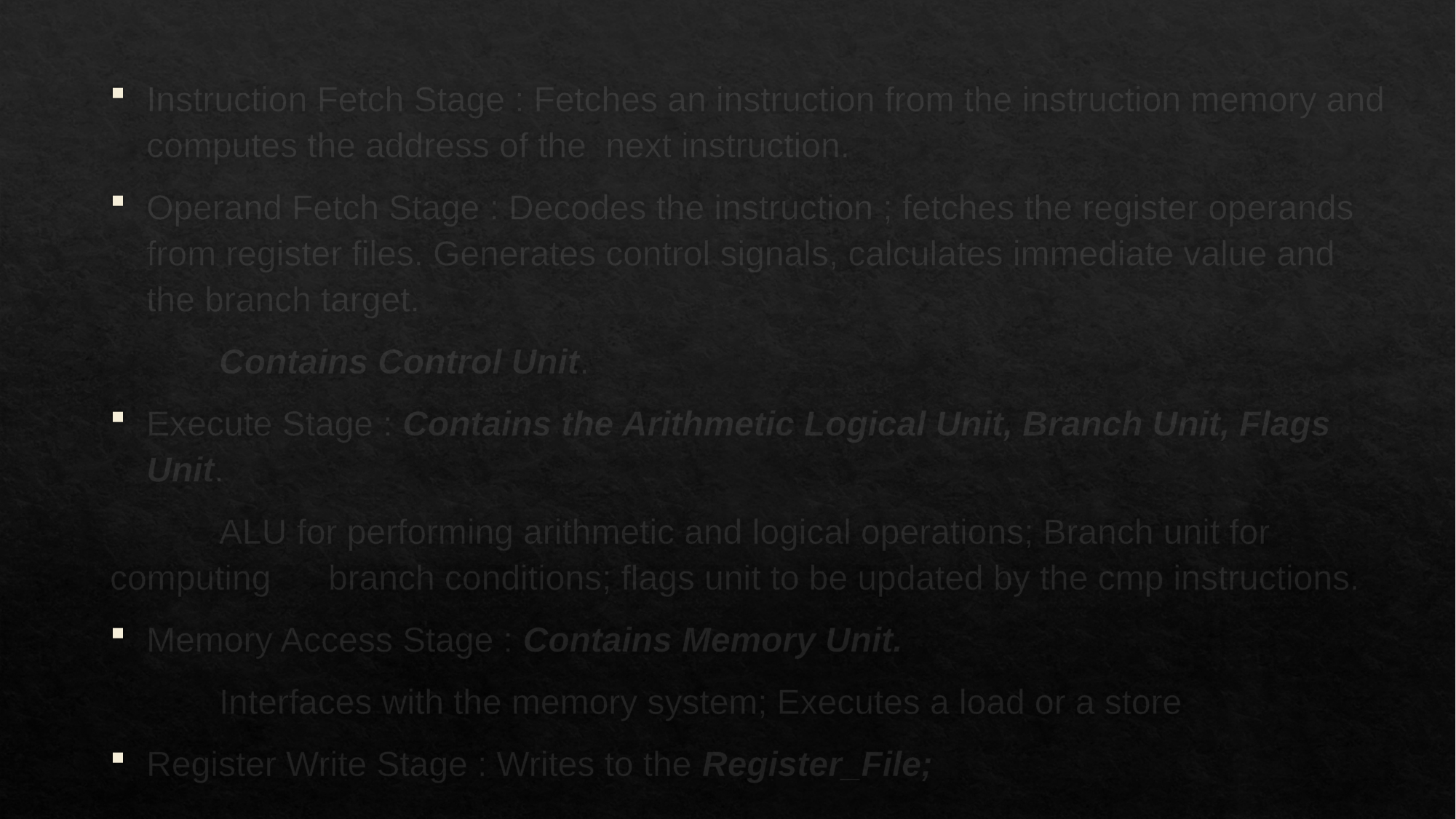

Instruction Fetch Stage : Fetches an instruction from the instruction memory and computes the address of the  next instruction.
Operand Fetch Stage : Decodes the instruction ; fetches the register operands from register files. Generates control signals, calculates immediate value and the branch target.
	Contains Control Unit.
Execute Stage : Contains the Arithmetic Logical Unit, Branch Unit, Flags Unit.
	ALU for performing arithmetic and logical operations; Branch unit for computing 	branch conditions; flags unit to be updated by the cmp instructions.
Memory Access Stage : Contains Memory Unit.
	Interfaces with the memory system; Executes a load or a store
Register Write Stage : Writes to the Register_File;